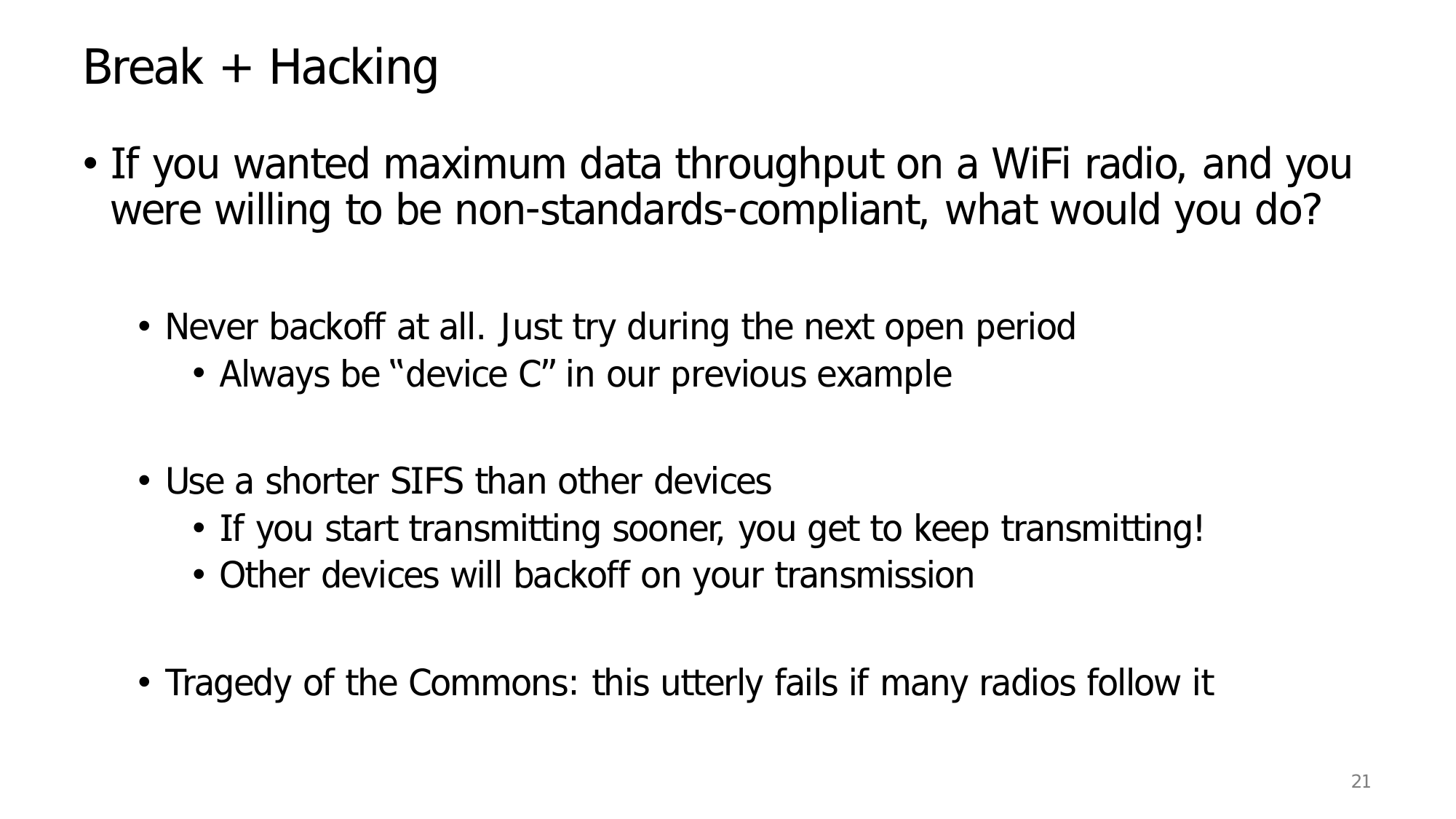

# Break + Hacking
If you wanted maximum data throughput on a WiFi radio, and you were willing to be non-standards-compliant, what would you do?

Never backoff at all. Just try during the next open period
Always be “device C” in our previous example

Use a shorter SIFS than other devices
If you start transmitting sooner, you get to keep transmitting!
Other devices will backoff on your transmission

Tragedy of the Commons: this utterly fails if many radios follow it
21